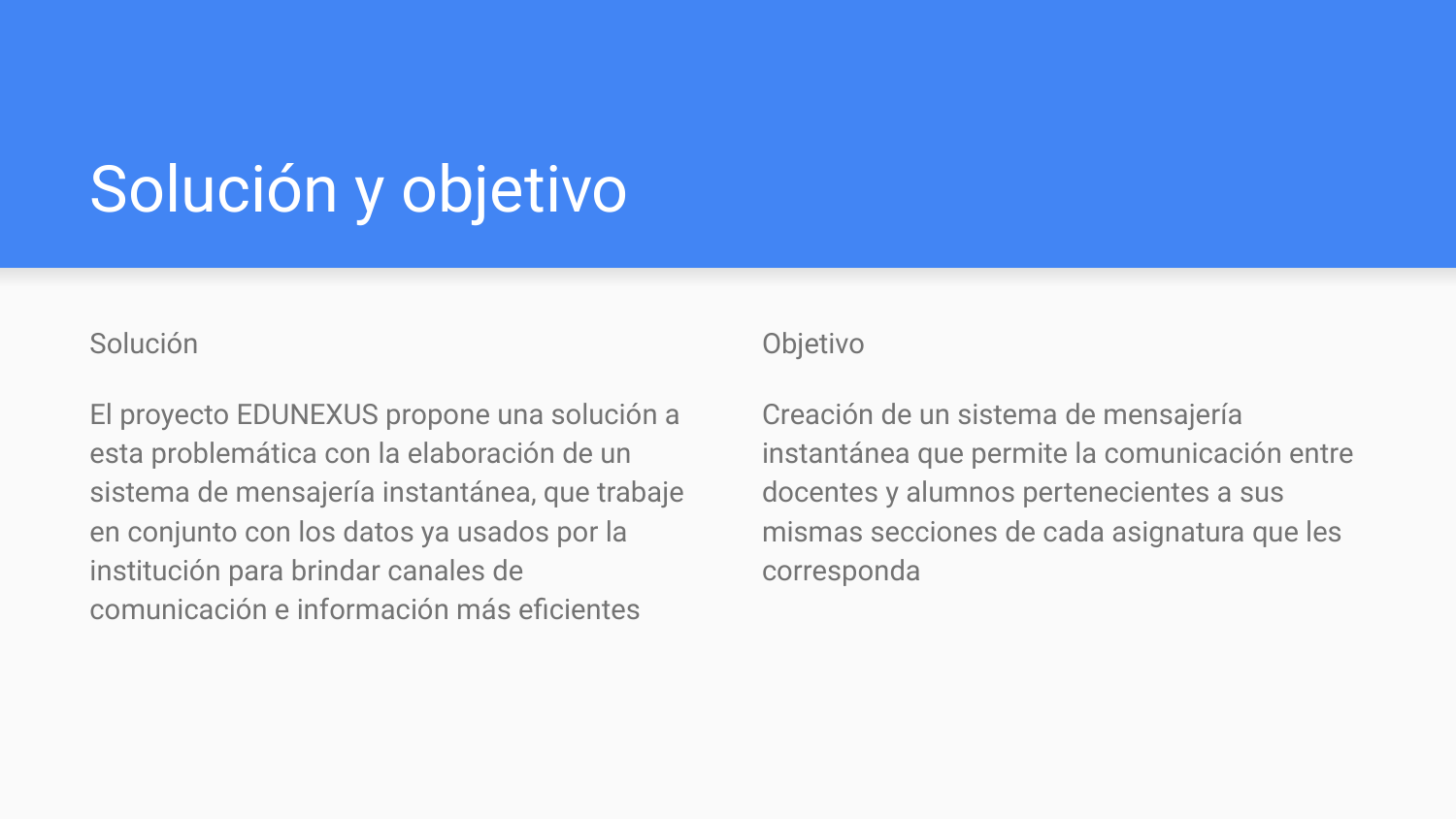

# Solución y objetivo
Solución
El proyecto EDUNEXUS propone una solución a esta problemática con la elaboración de un sistema de mensajería instantánea, que trabaje en conjunto con los datos ya usados por la institución para brindar canales de comunicación e información más eficientes

Objetivo
Creación de un sistema de mensajería instantánea que permite la comunicación entre docentes y alumnos pertenecientes a sus mismas secciones de cada asignatura que les corresponda